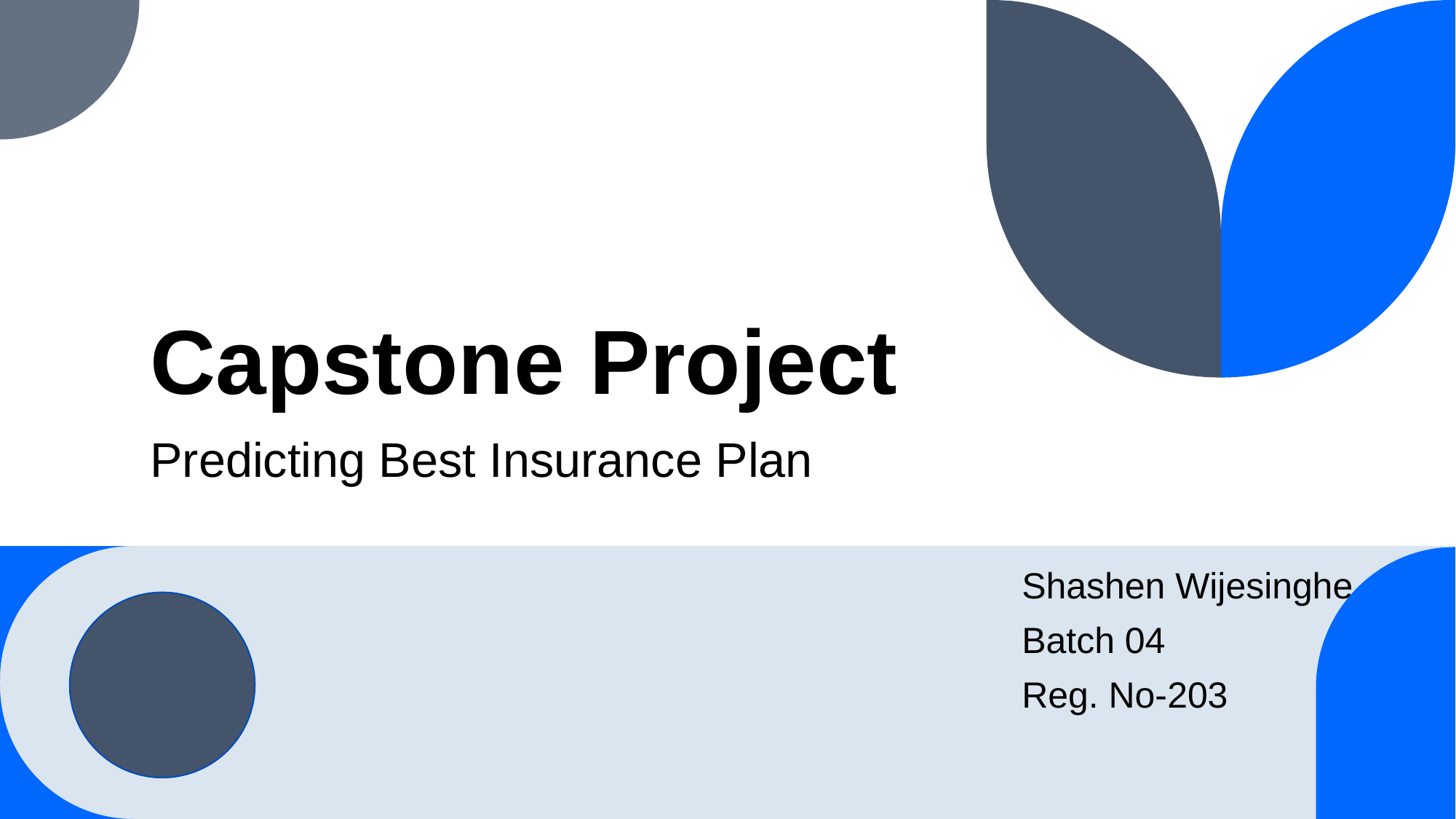

# Capstone Project
Predicting Best Insurance Plan
Shashen Wijesinghe
Batch 04
Reg. No-203